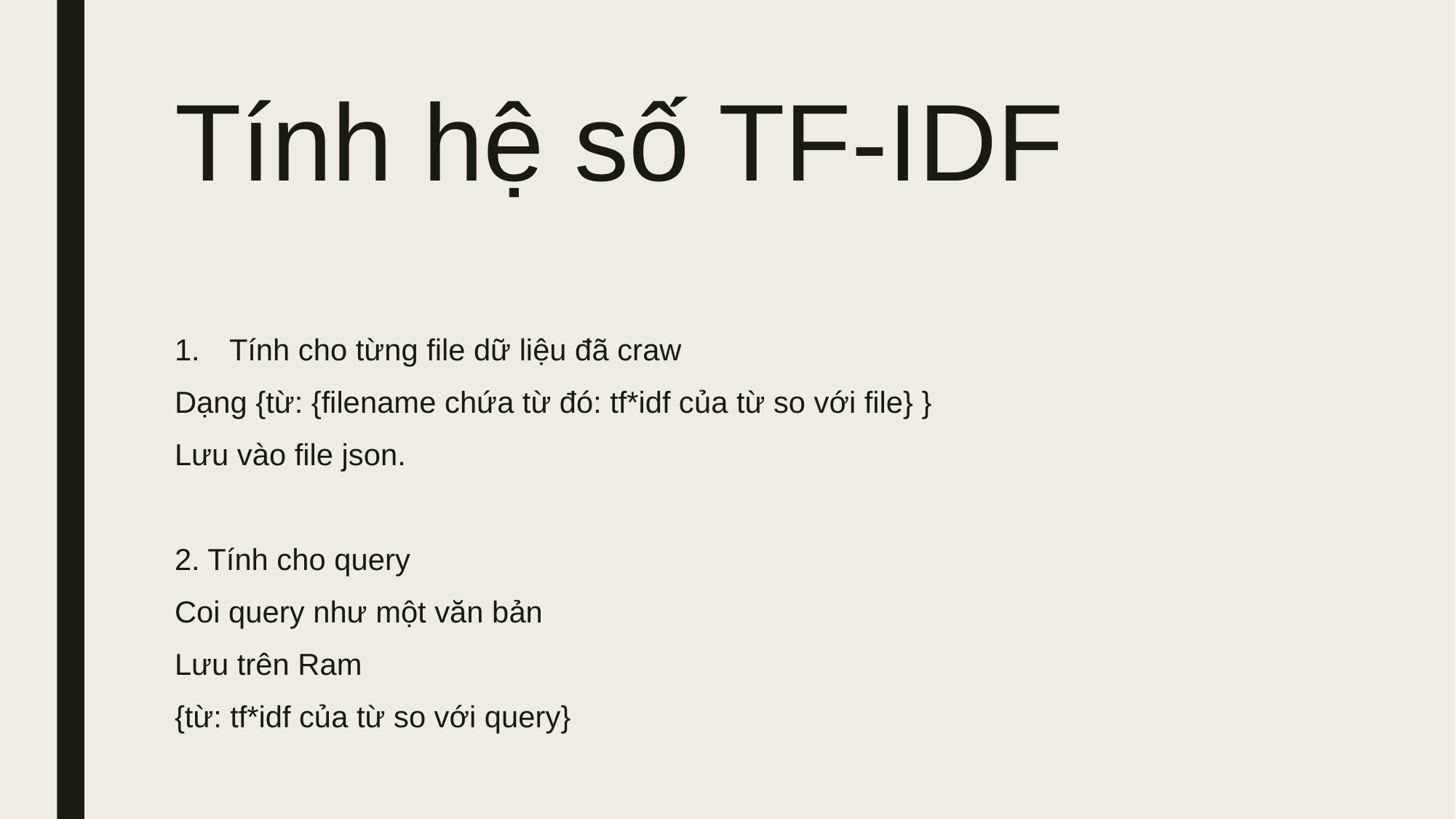

# Tính hệ số TF-IDF

Tính cho từng file dữ liệu đã craw
Dạng {từ: {filename chứa từ đó: tf*idf của từ so với file} }
Lưu vào file json.

2. Tính cho query
Coi query như một văn bản
Lưu trên Ram
{từ: tf*idf của từ so với query}